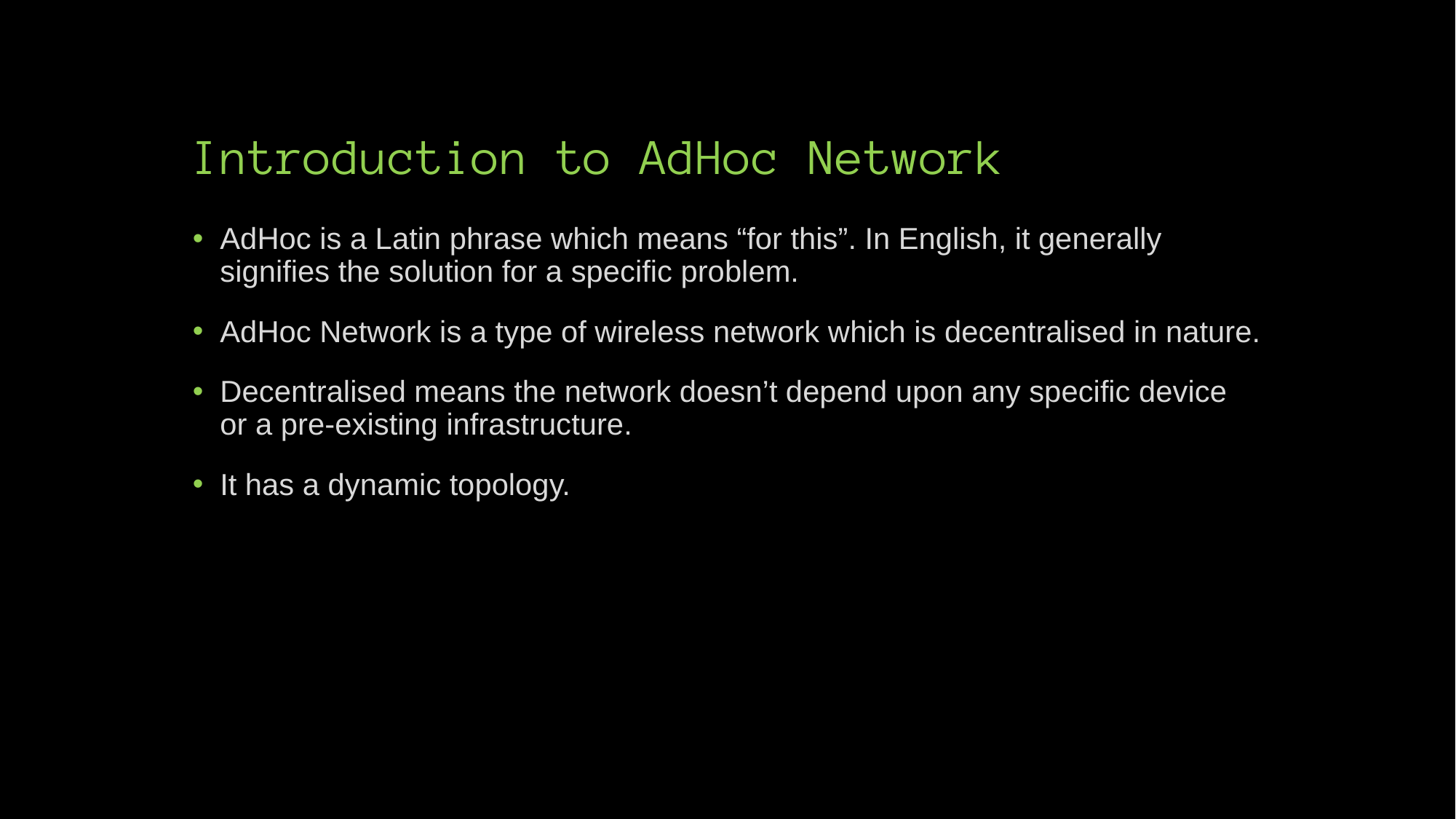

# Introduction to AdHoc Network
AdHoc is a Latin phrase which means “for this”. In English, it generally signifies the solution for a specific problem.
AdHoc Network is a type of wireless network which is decentralised in nature.
Decentralised means the network doesn’t depend upon any specific device or a pre-existing infrastructure.
It has a dynamic topology.